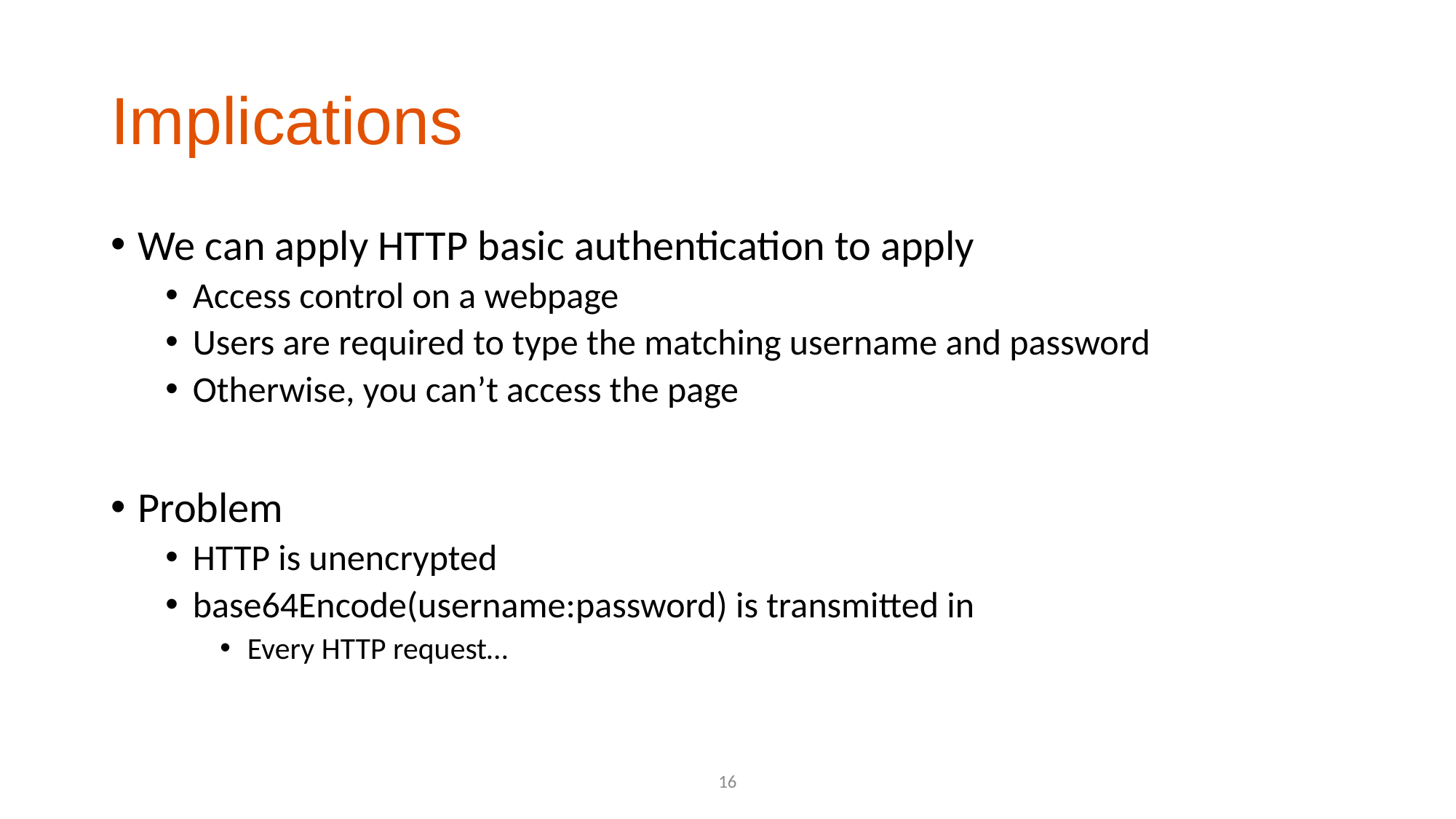

# Implications
We can apply HTTP basic authentication to apply
Access control on a webpage
Users are required to type the matching username and password
Otherwise, you can’t access the page

Problem
HTTP is unencrypted
base64Encode(username:password) is transmitted in
Every HTTP request…

16